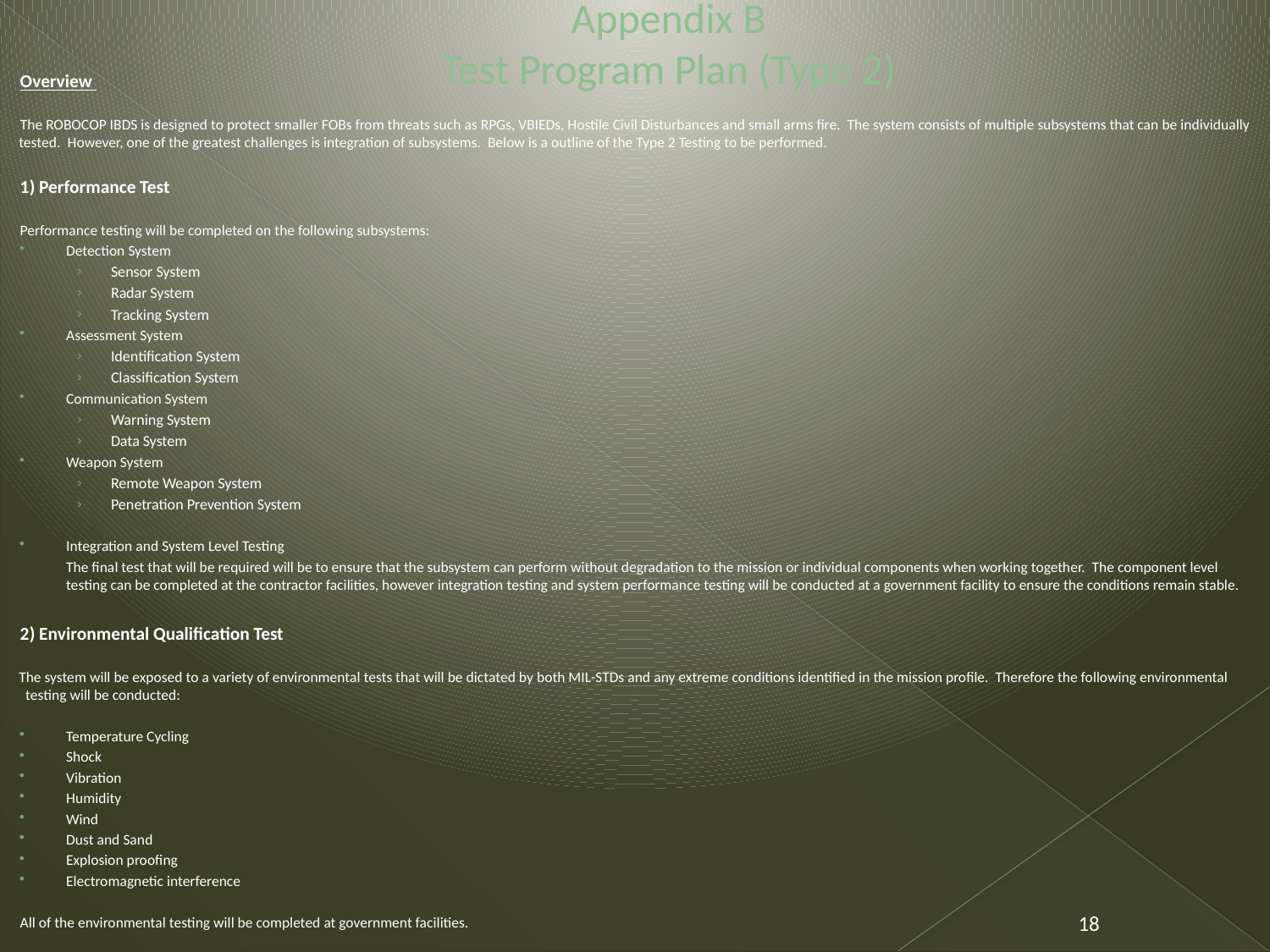

# Appendix B Test Program Plan (Type 2)
Overview

The ROBOCOP IBDS is designed to protect smaller FOBs from threats such as RPGs, VBIEDs, Hostile Civil Disturbances and small arms fire.  The system consists of multiple subsystems that can be individually tested.  However, one of the greatest challenges is integration of subsystems.  Below is a outline of the Type 2 Testing to be performed.

1) Performance Test

Performance testing will be completed on the following subsystems:
Detection System
Sensor System
Radar System
Tracking System
Assessment System
Identification System
Classification System
Communication System
Warning System
Data System
Weapon System
Remote Weapon System
Penetration Prevention System

Integration and System Level Testing
	The final test that will be required will be to ensure that the subsystem can perform without degradation to the mission or individual components when working together.  The component level testing can be completed at the contractor facilities, however integration testing and system performance testing will be conducted at a government facility to ensure the conditions remain stable.

2) Environmental Qualification Test

The system will be exposed to a variety of environmental tests that will be dictated by both MIL-STDs and any extreme conditions identified in the mission profile.  Therefore the following environmental testing will be conducted:

Temperature Cycling
Shock
Vibration
Humidity
Wind
Dust and Sand
Explosion proofing
Electromagnetic interference

All of the environmental testing will be completed at government facilities.
18